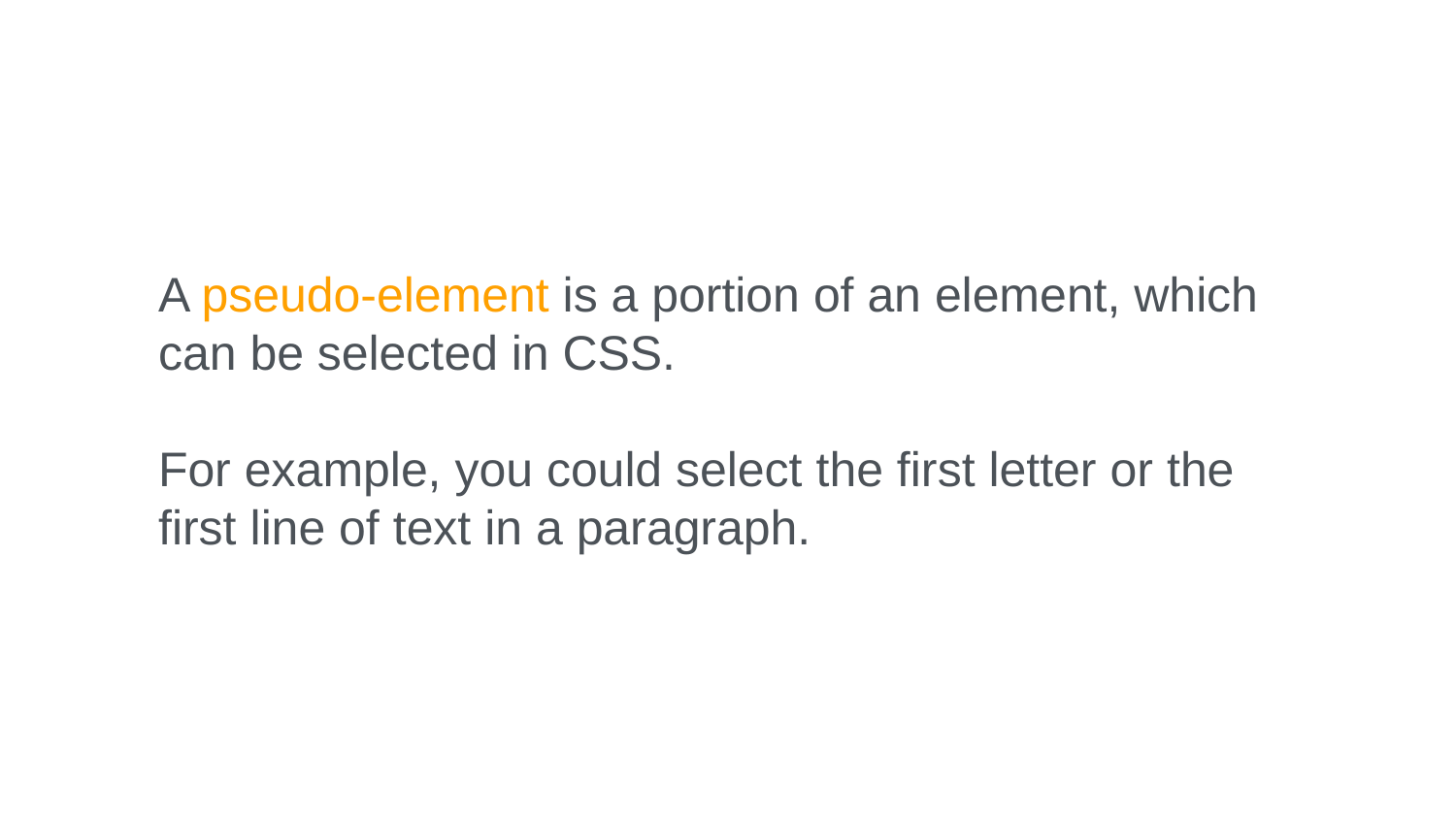

A pseudo-element is a portion of an element, which can be selected in CSS.

For example, you could select the first letter or the first line of text in a paragraph.